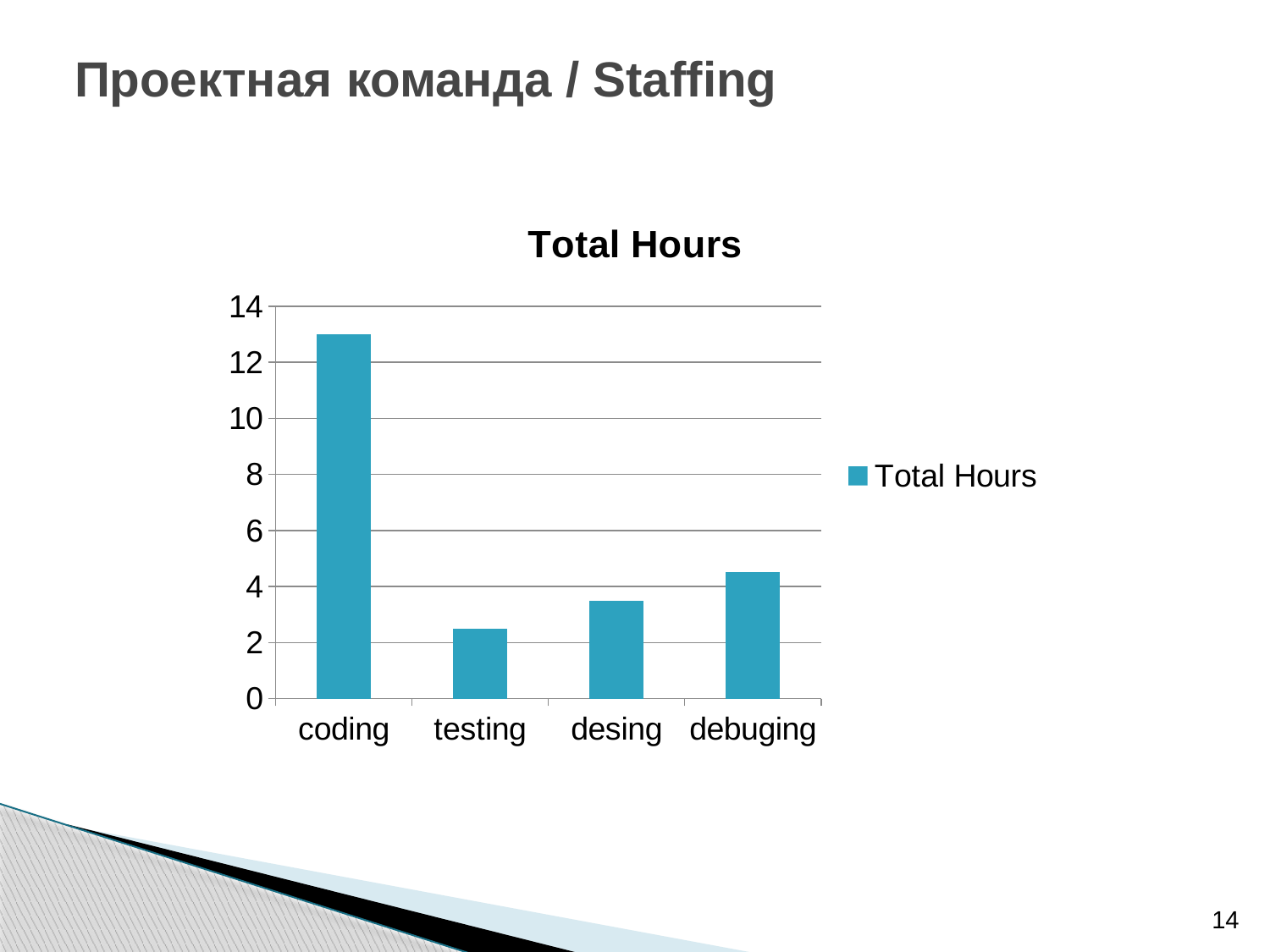

# Проектная команда / Staffing

### Chart:

| Category | Total Hours |
|---|---|
| coding | 13.0 |
| testing | 2.5 |
| desing | 3.5 |
| debuging | 4.5 |
14